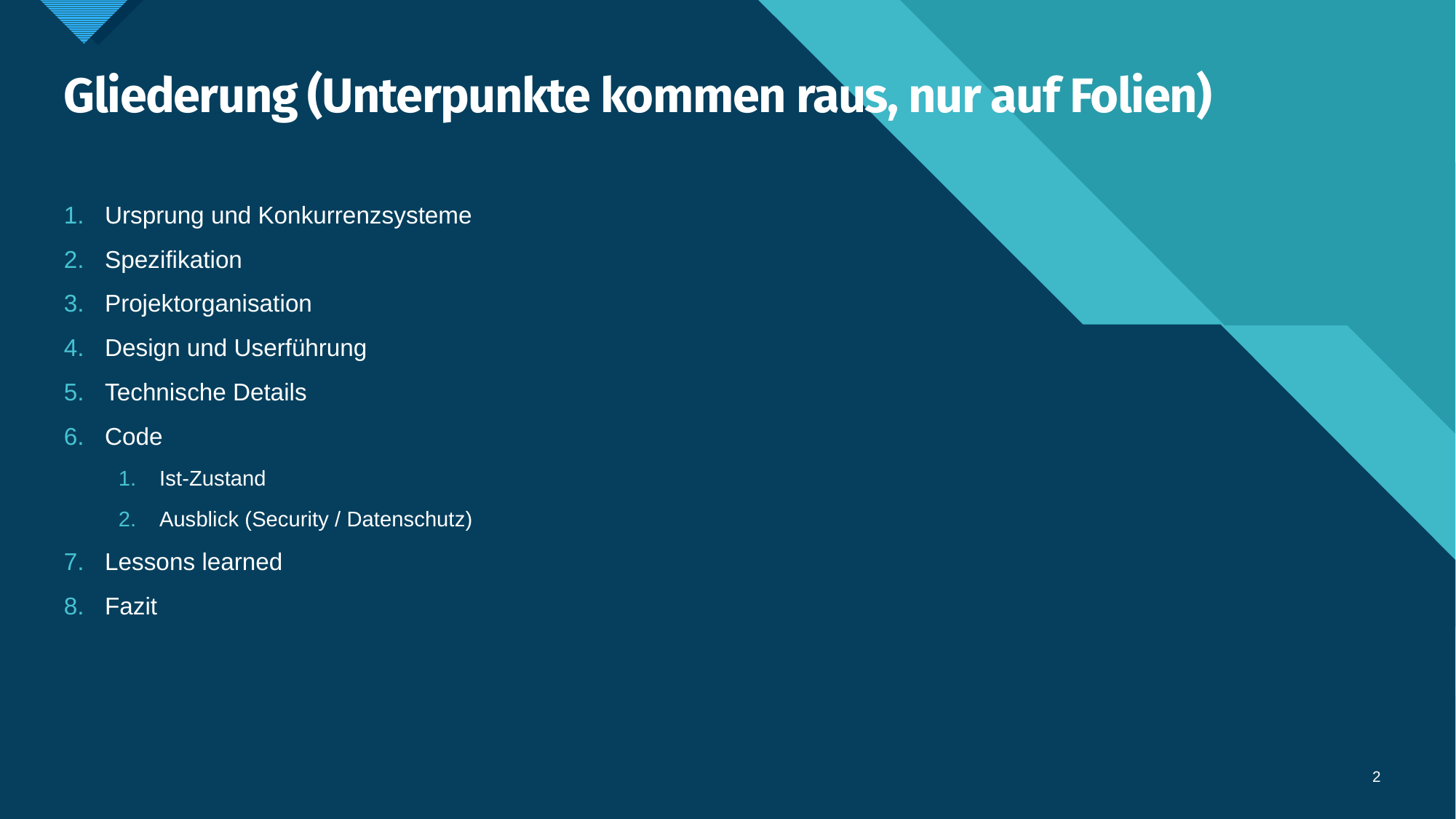

# Gliederung (Unterpunkte kommen raus, nur auf Folien)
Ursprung und Konkurrenzsysteme
Spezifikation
Projektorganisation
Design und Userführung
Technische Details
Code
Ist-Zustand
Ausblick (Security / Datenschutz)
Lessons learned
Fazit
2